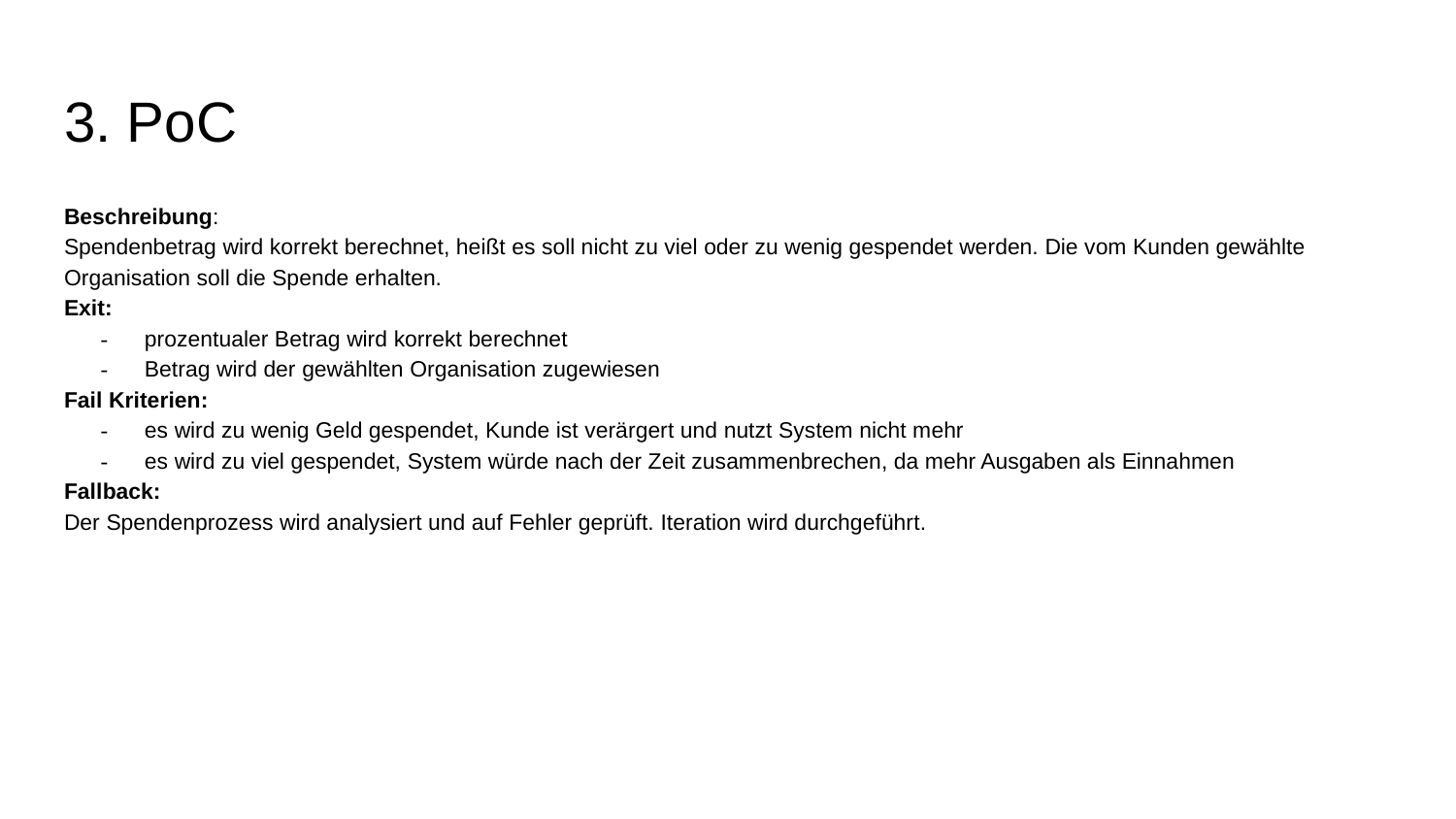

# 3. PoC
Beschreibung:
Spendenbetrag wird korrekt berechnet, heißt es soll nicht zu viel oder zu wenig gespendet werden. Die vom Kunden gewählte Organisation soll die Spende erhalten.
Exit:
-          prozentualer Betrag wird korrekt berechnet
-          Betrag wird der gewählten Organisation zugewiesen
Fail Kriterien:
-          es wird zu wenig Geld gespendet, Kunde ist verärgert und nutzt System nicht mehr
-          es wird zu viel gespendet, System würde nach der Zeit zusammenbrechen, da mehr Ausgaben als Einnahmen
Fallback:
Der Spendenprozess wird analysiert und auf Fehler geprüft. Iteration wird durchgeführt.